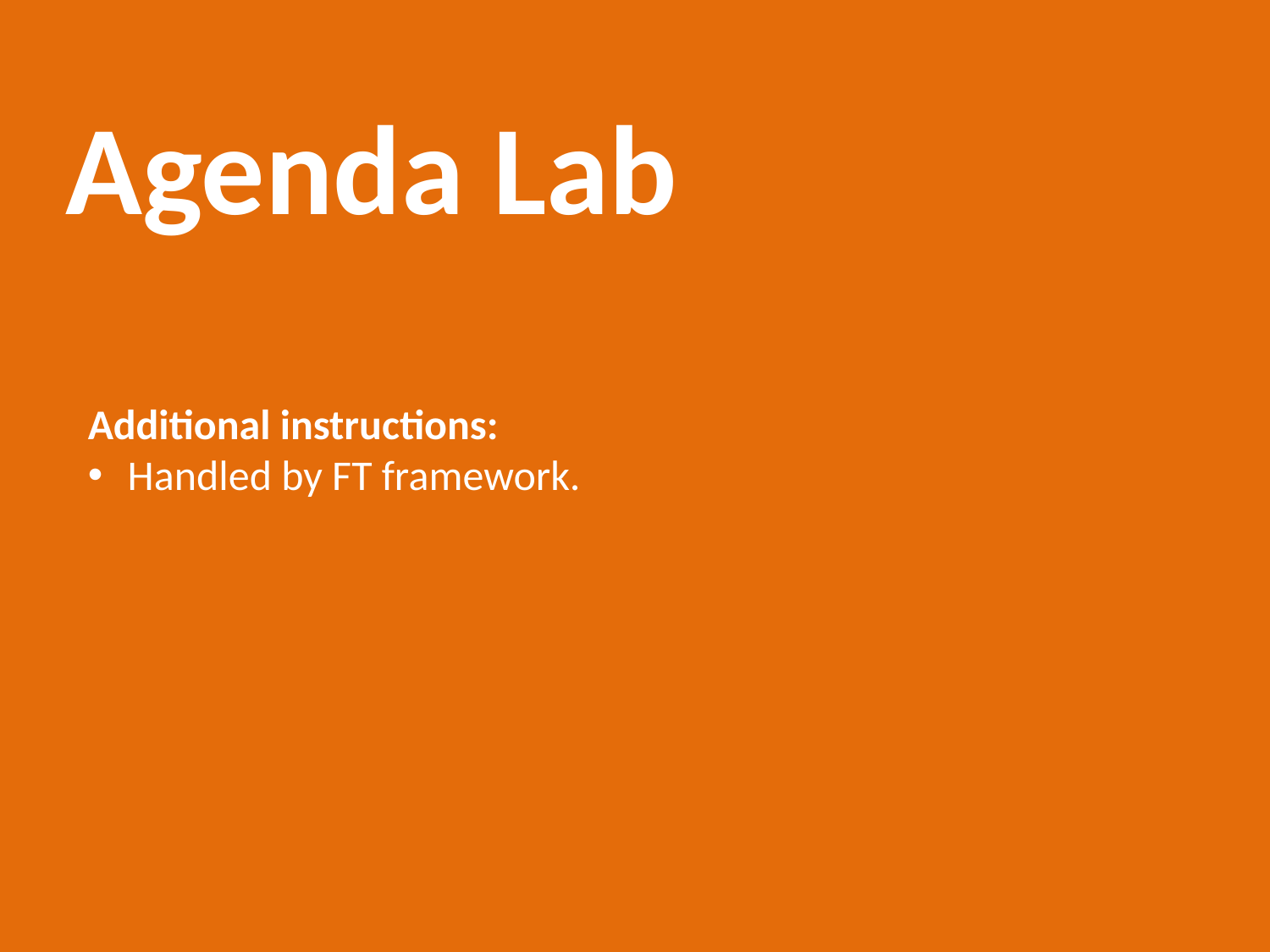

# Agenda Lab
Additional instructions:
Handled by FT framework.